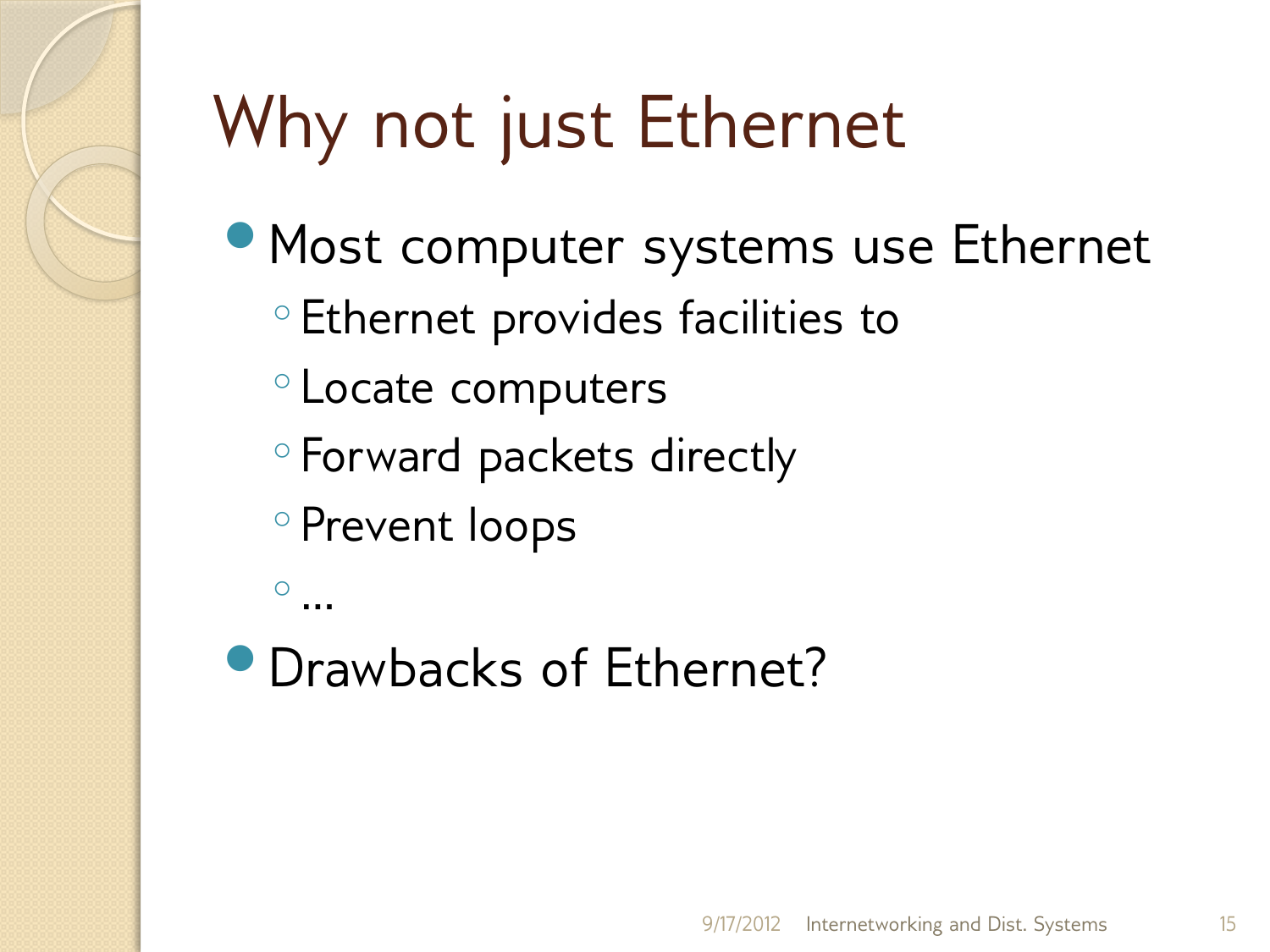

# Why not just Ethernet
Most computer systems use Ethernet
Ethernet provides facilities to
Locate computers
Forward packets directly
Prevent loops
…
Drawbacks of Ethernet?
9/17/2012
Internetworking and Dist. Systems
15